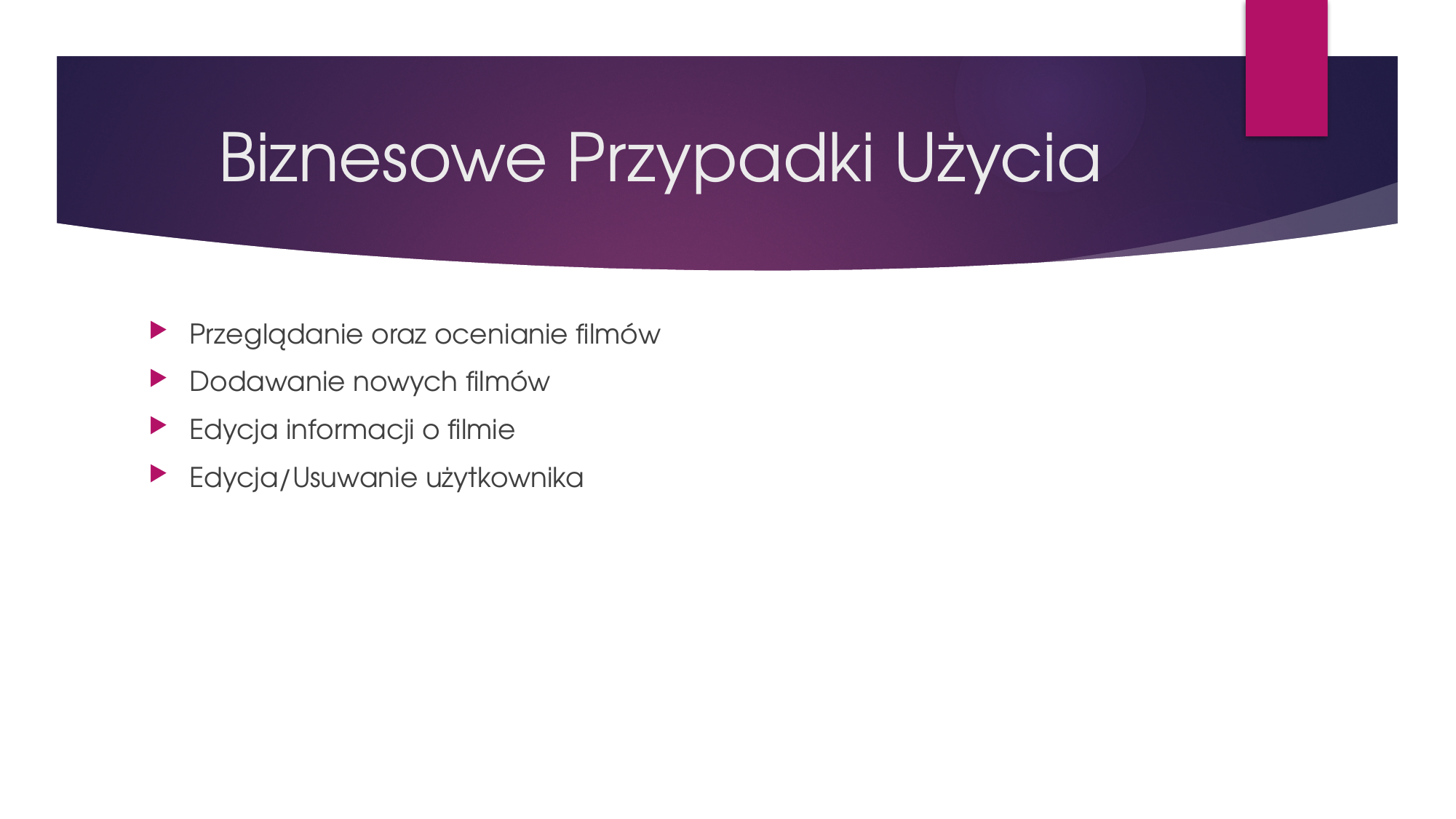

# Biznesowe Przypadki Użycia
Przeglądanie oraz ocenianie filmów
Dodawanie nowych filmów
Edycja informacji o filmie
Edycja/Usuwanie użytkownika